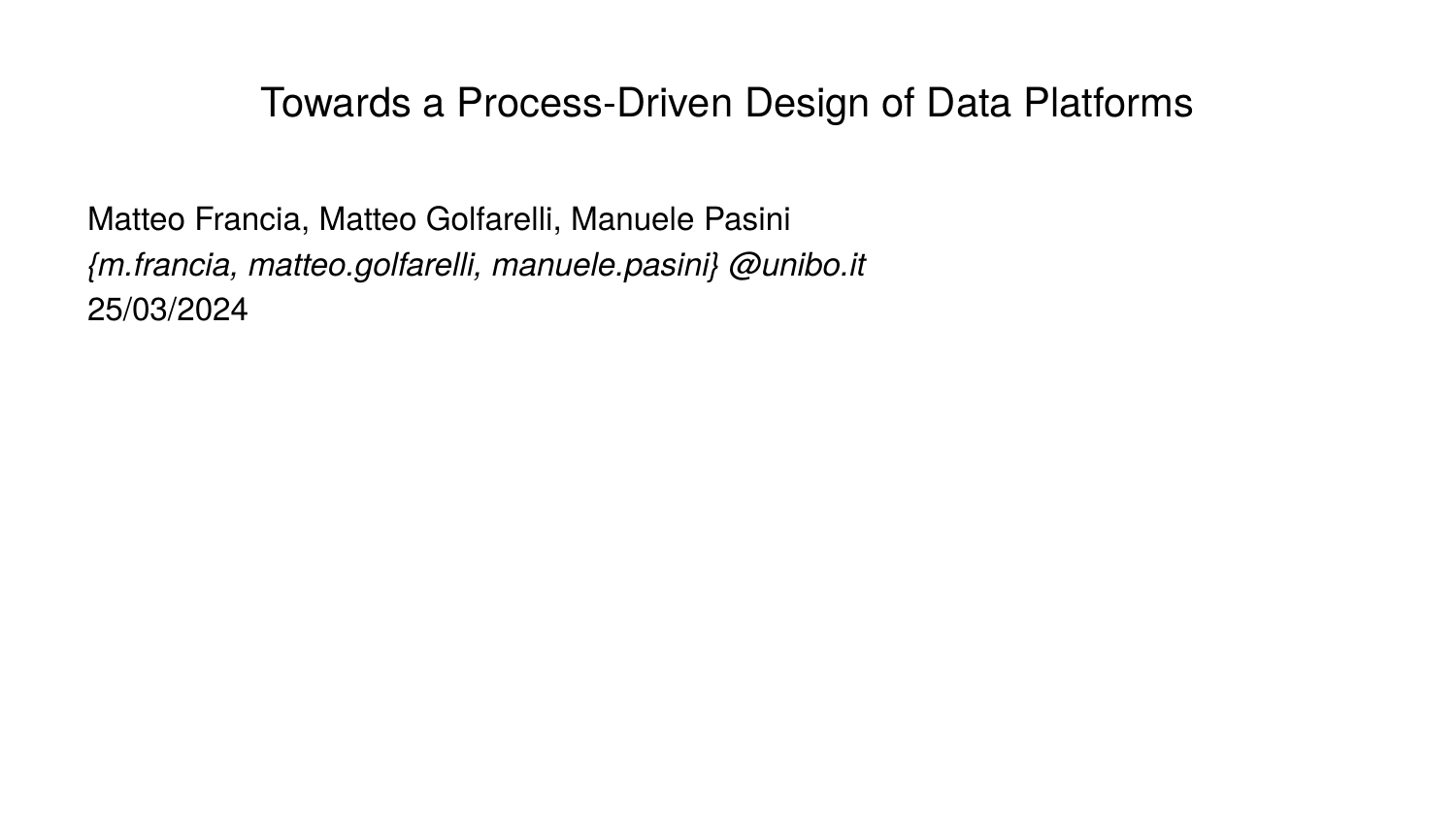

# Towards a Process-Driven Design of Data Platforms
Matteo Francia, Matteo Golfarelli, Manuele Pasini
{m.francia, matteo.golfarelli, manuele.pasini} @unibo.it
25/03/2024